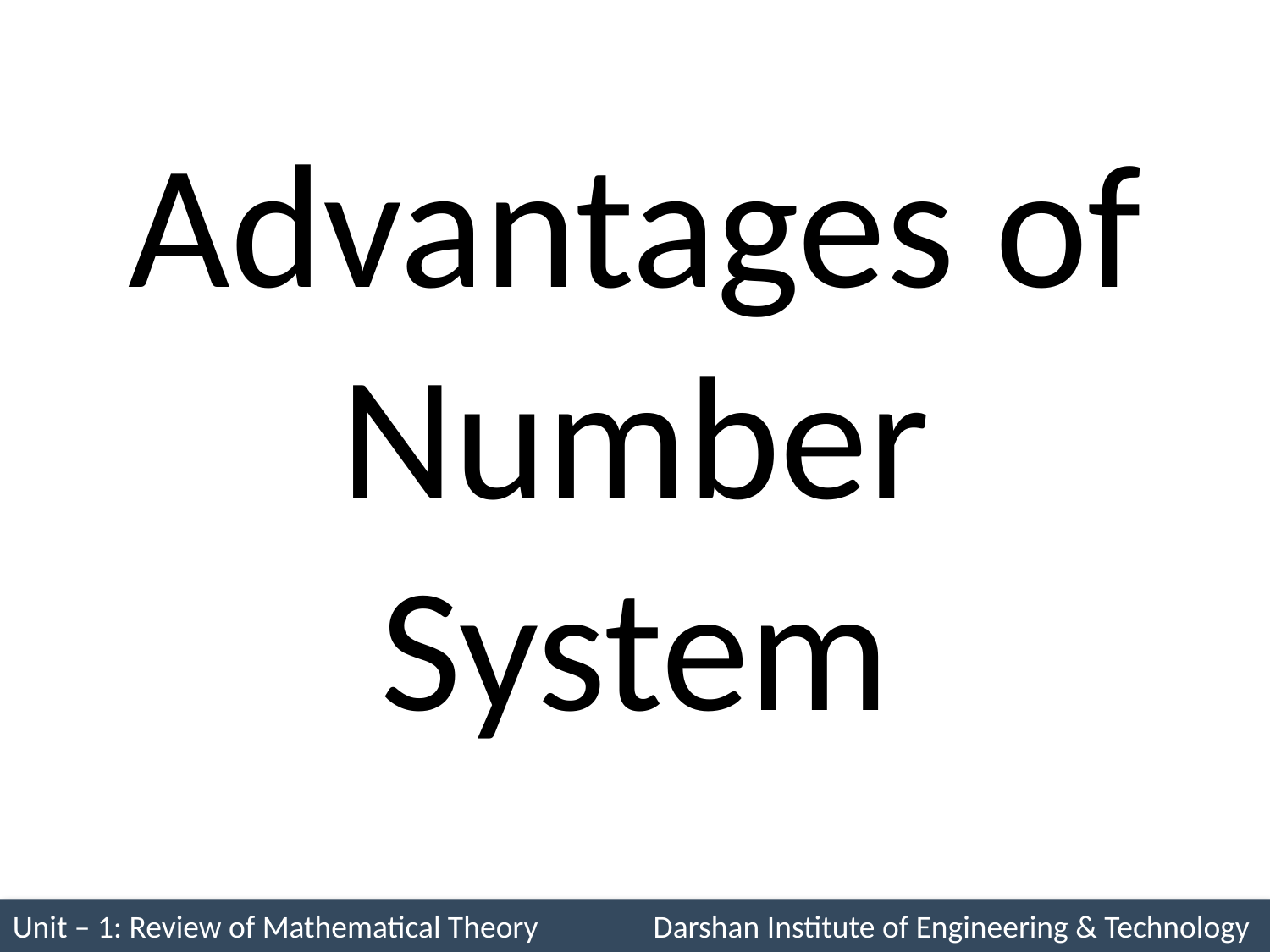

# Advantages of Number System
Unit – 1: Review of Mathematical Theory                Darshan Institute of Engineering & Technology